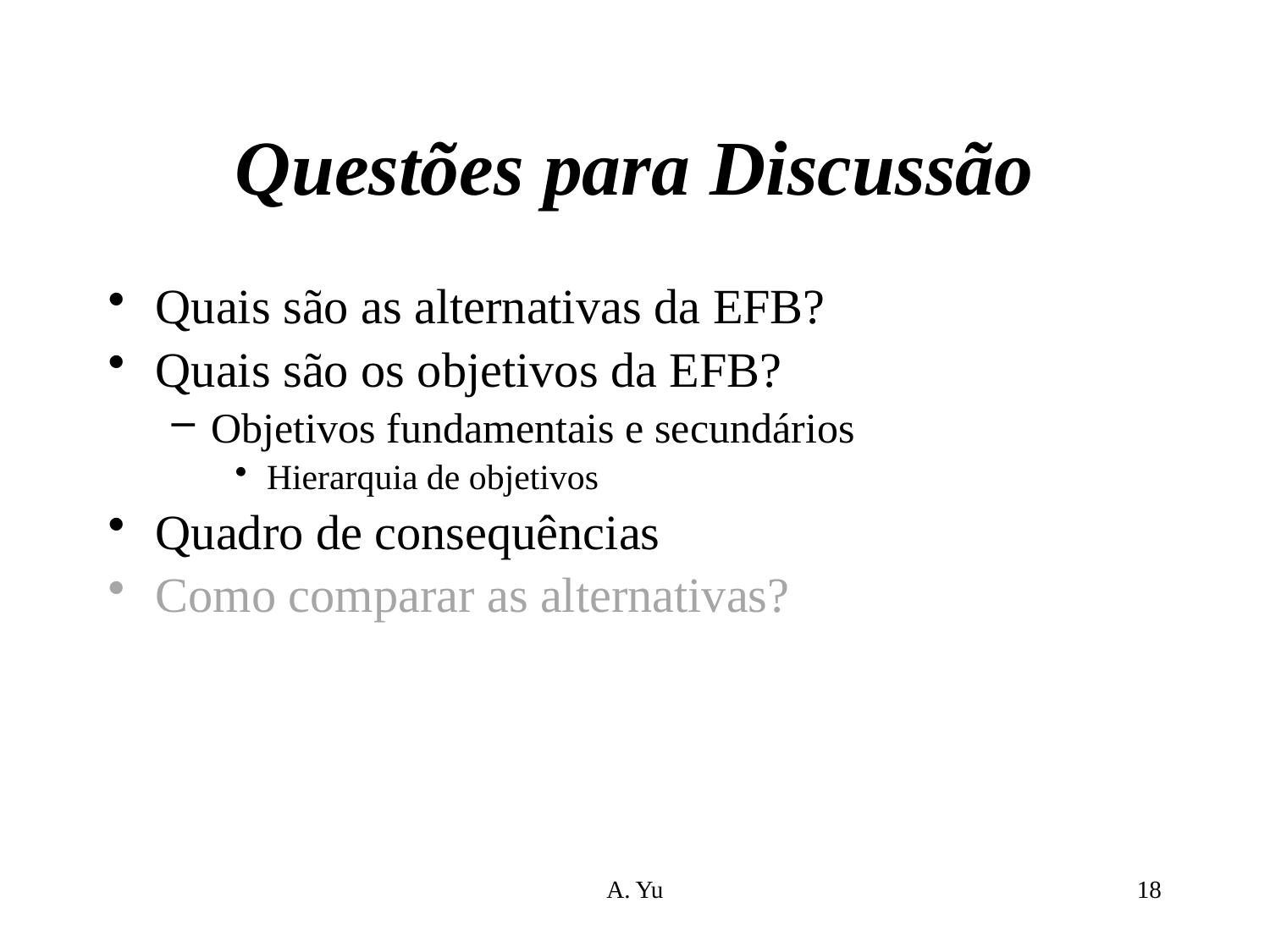

# Questões para Discussão
Quais são as alternativas da EFB?
Quais são os objetivos da EFB?
Objetivos fundamentais e secundários
Hierarquia de objetivos
Quadro de consequências
Como comparar as alternativas?
A. Yu
18